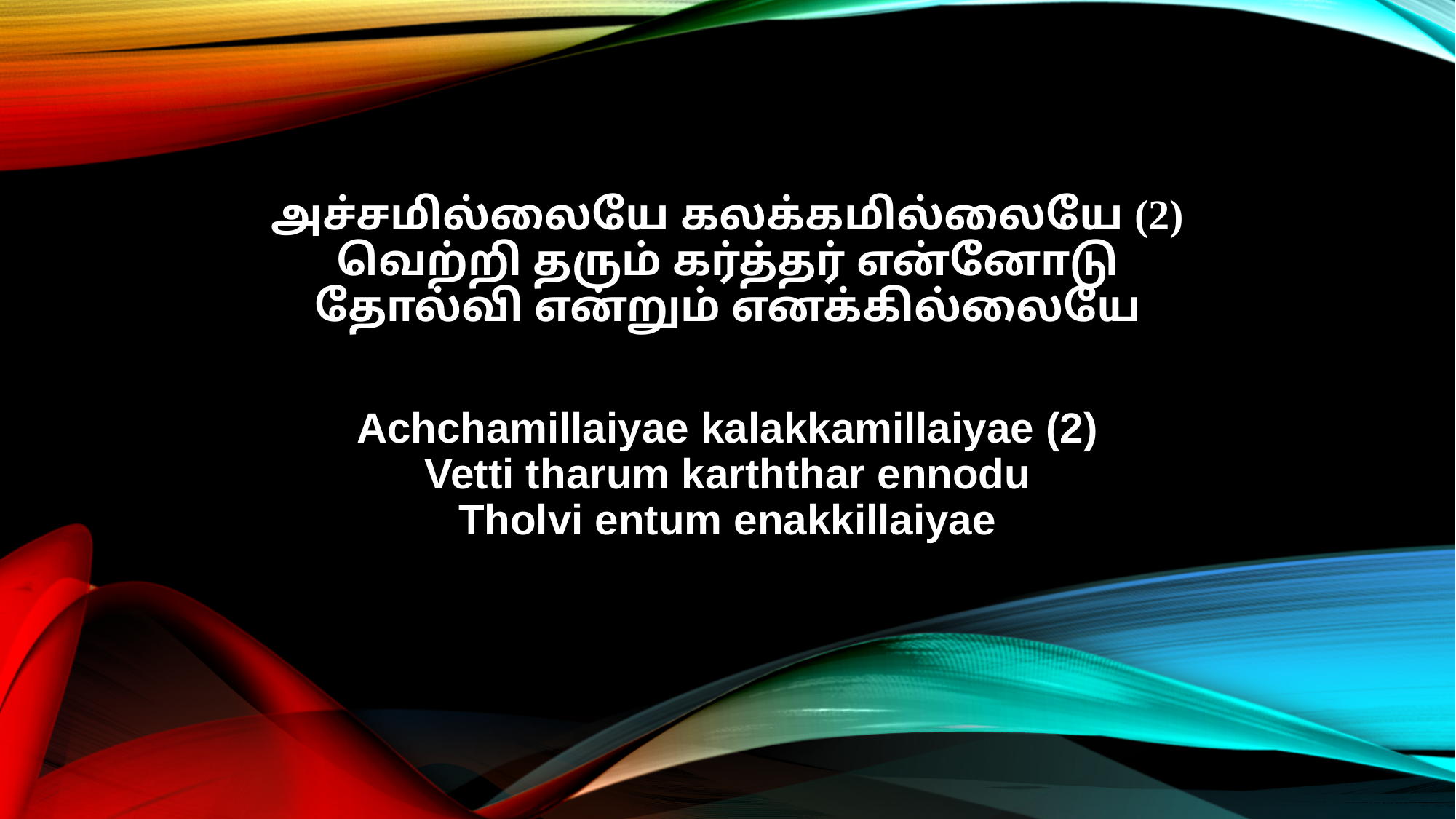

அச்சமில்லையே கலக்கமில்லையே (2)
வெற்றி தரும் கர்த்தர் என்னோடு
தோல்வி என்றும் எனக்கில்லையே

Achchamillaiyae kalakkamillaiyae (2)
Vetti tharum karththar ennodu
Tholvi entum enakkillaiyae